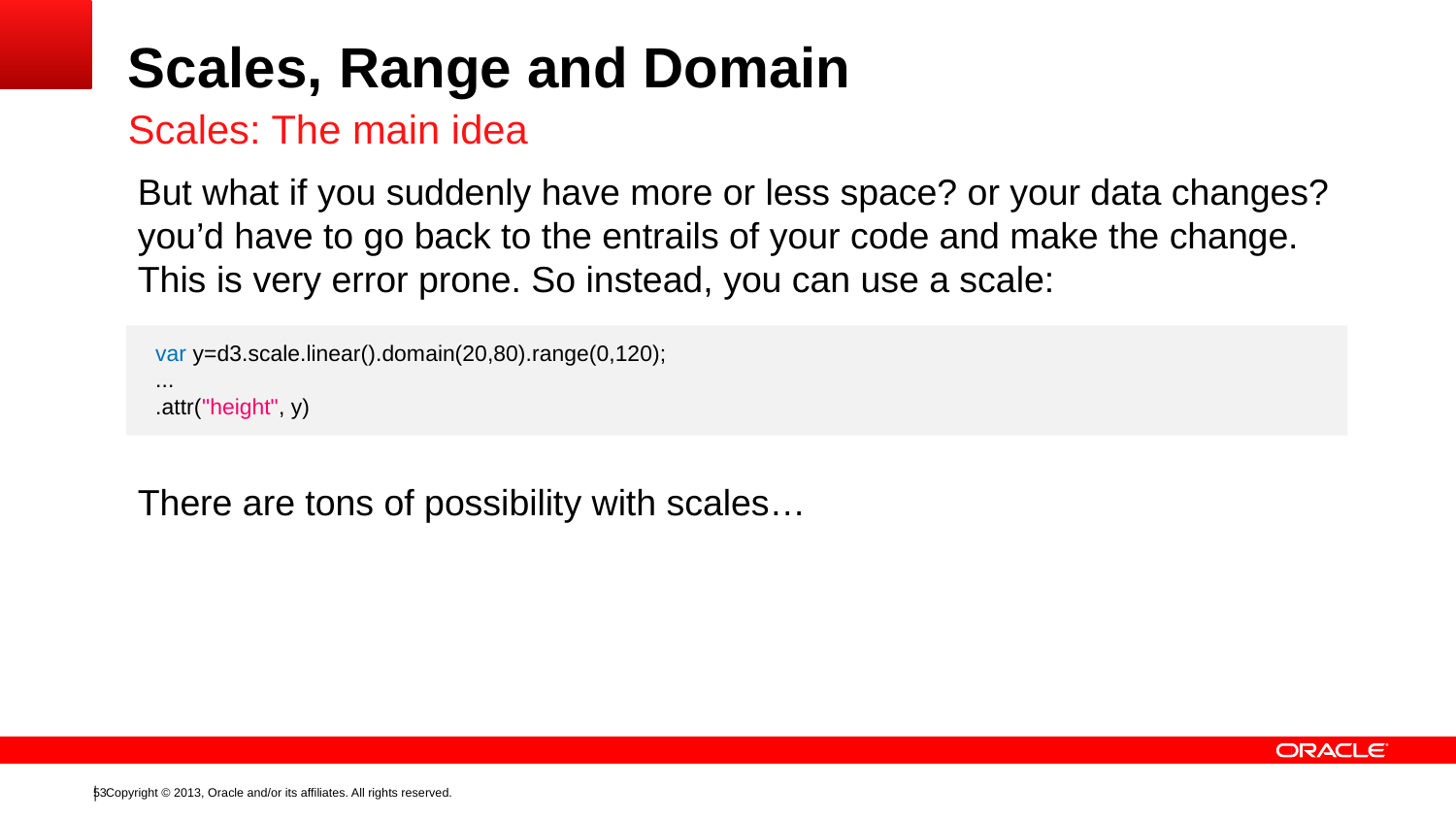

# Scales, Range and Domain
Scales: The main idea
But what if you suddenly have more or less space? or your data changes? you’d have to go back to the entrails of your code and make the change. This is very error prone. So instead, you can use a scale:

There are tons of possibility with scales…

var y=d3.scale.linear().domain(20,80).range(0,120);
...
.attr("height", y)